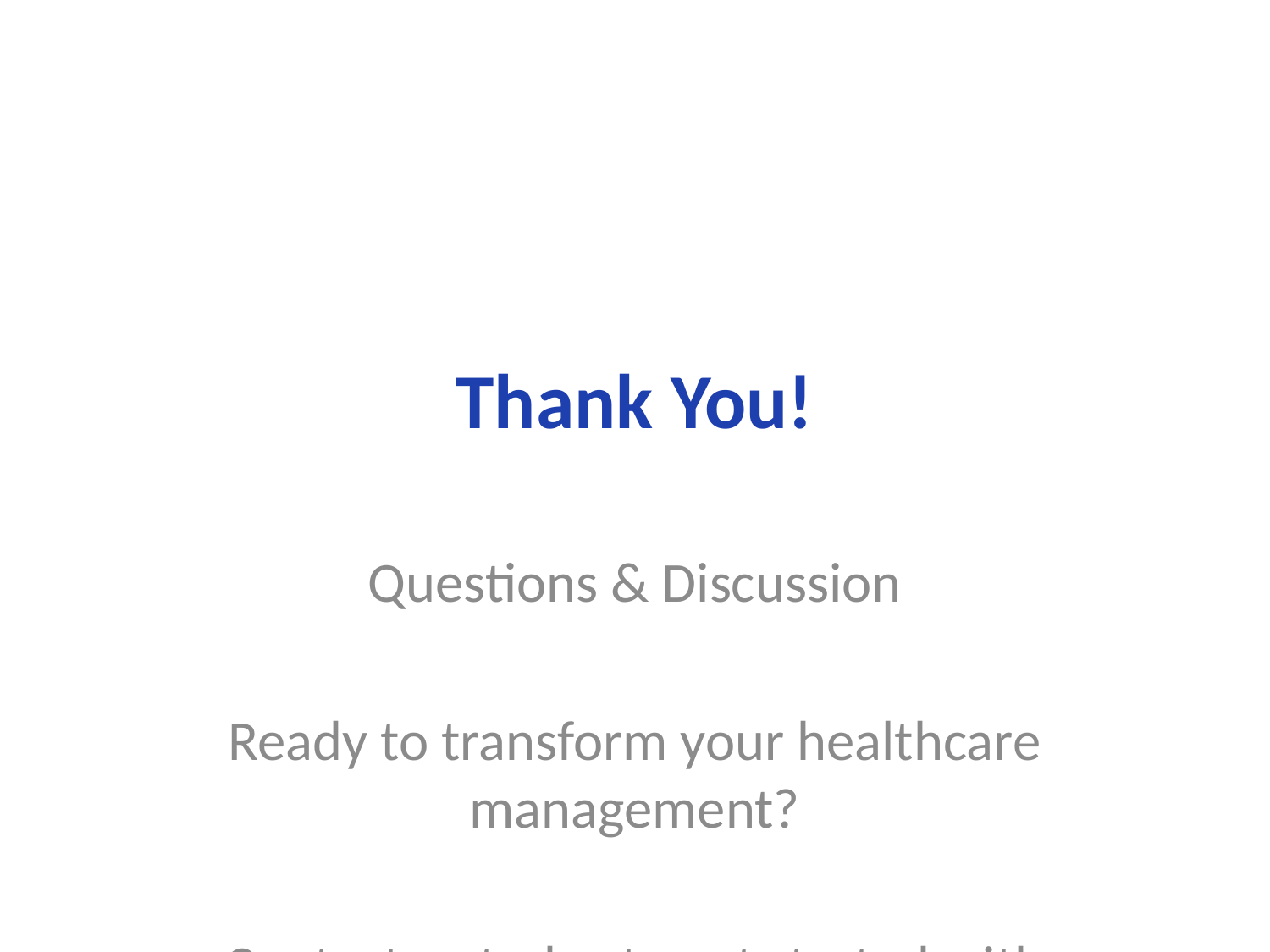

# Thank You!
Questions & Discussion

Ready to transform your healthcare management?

Contact us today to get started with OPD-EMR

GitHub: https://github.com/sachin2582/OPD-EMR.git